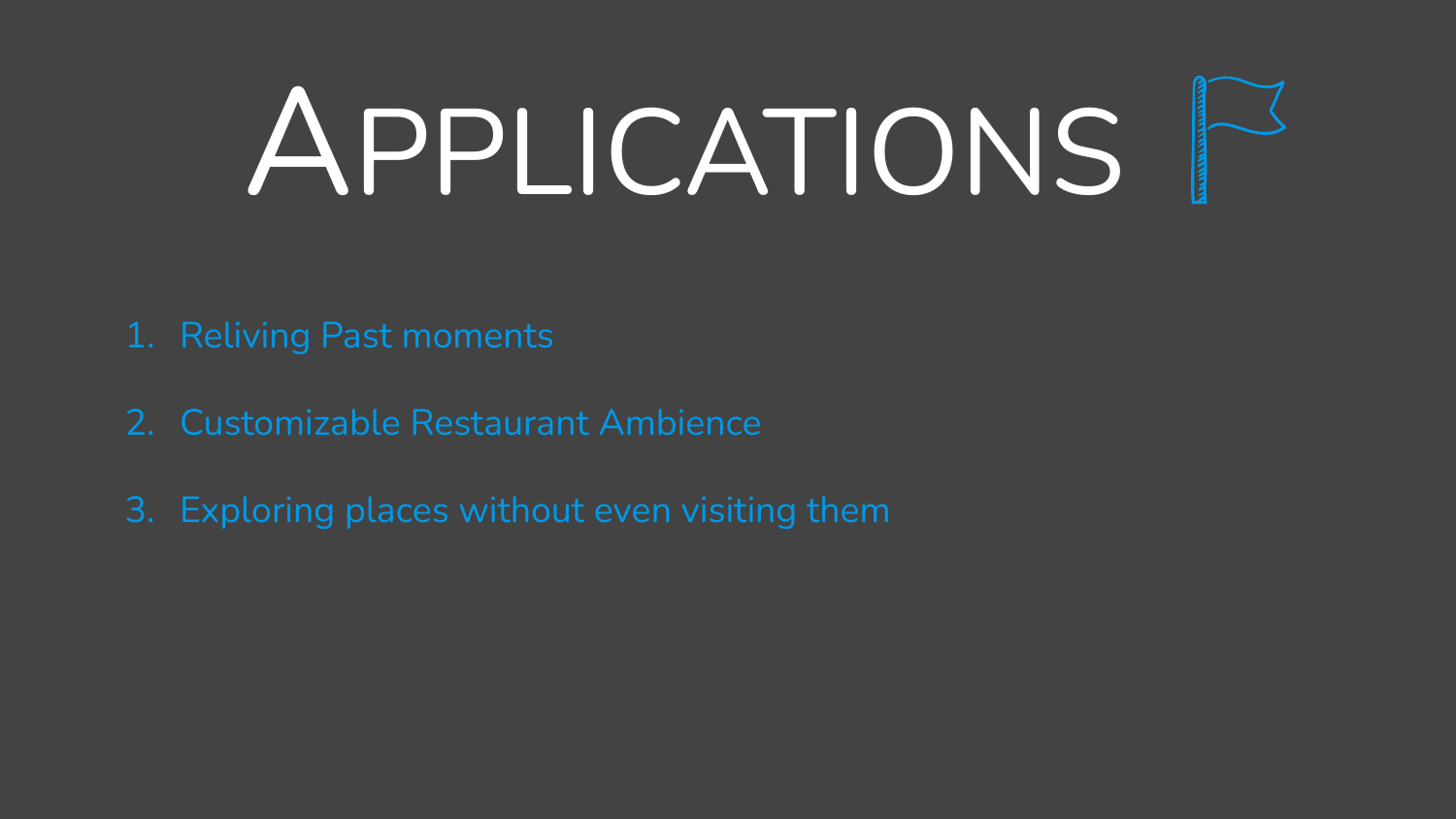

APPLICATIONS

Reliving Past moments

Customizable Restaurant Ambience

Exploring places without even visiting them